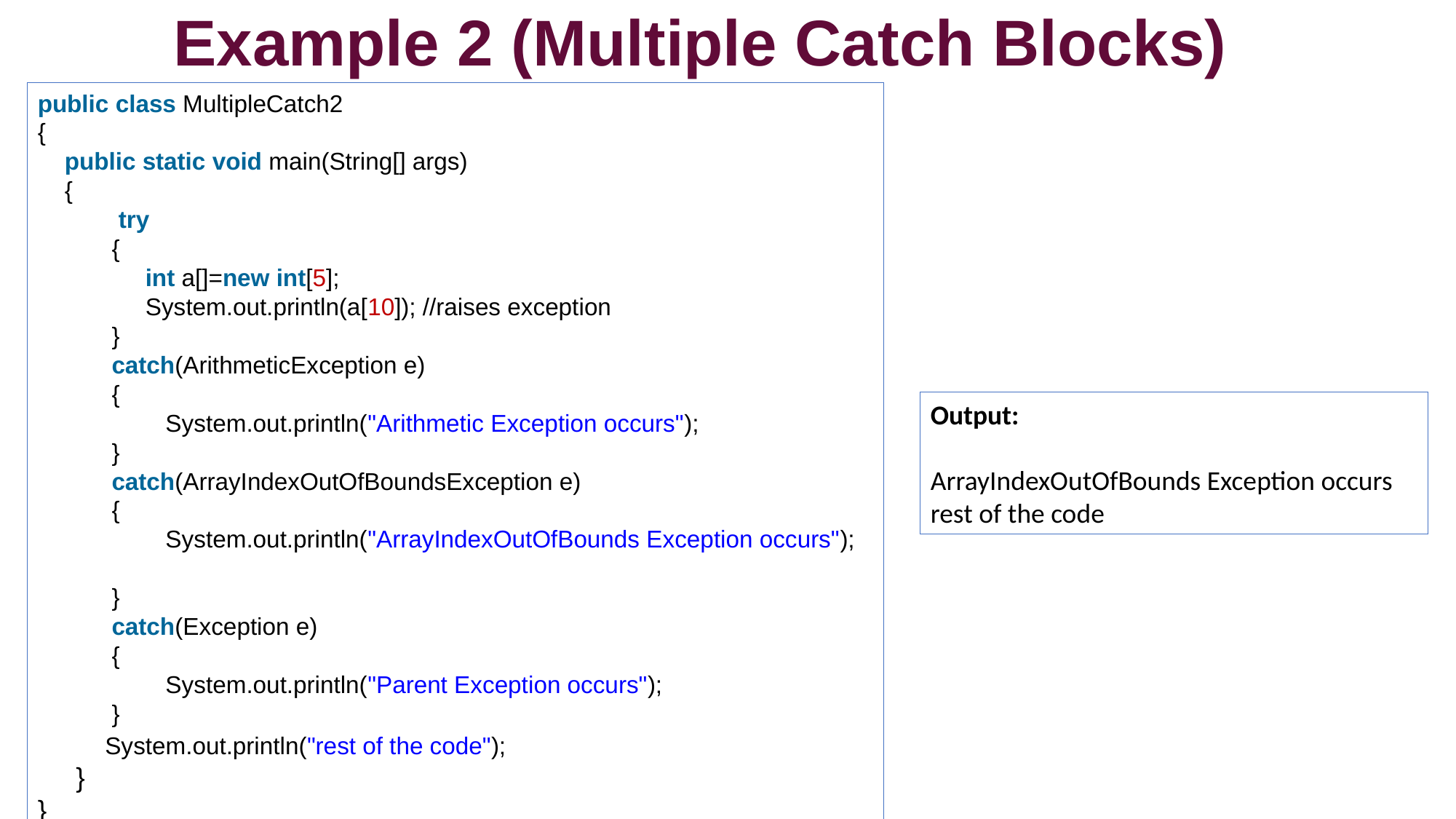

# Example 2 (Multiple Catch Blocks)
public class MultipleCatch2
{
    public static void main(String[] args)
    {
            try
           {
                int a[]=new int[5];
                System.out.println(a[10]); //raises exception
           }
           catch(ArithmeticException e)
           {
                   System.out.println("Arithmetic Exception occurs");
           }
           catch(ArrayIndexOutOfBoundsException e)
           {
                   System.out.println("ArrayIndexOutOfBounds Exception occurs");
           }
           catch(Exception e)
           {
                   System.out.println("Parent Exception occurs");
           }
          System.out.println("rest of the code");
     }
}
Output:

ArrayIndexOutOfBounds Exception occurs
rest of the code